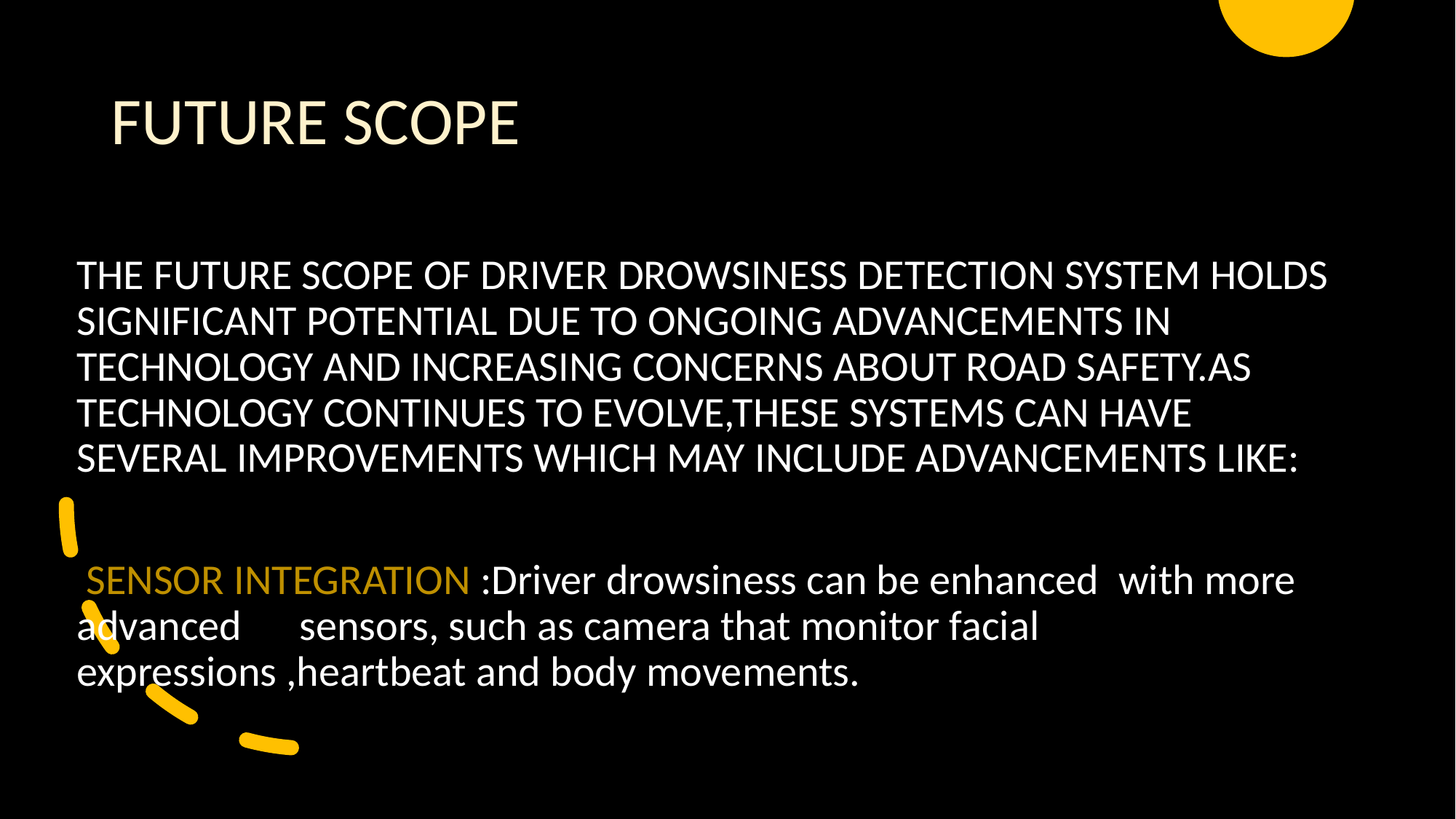

# FUTURE SCOPE

THE FUTURE SCOPE OF DRIVER DROWSINESS DETECTION SYSTEM HOLDS SIGNIFICANT POTENTIAL DUE TO ONGOING ADVANCEMENTS IN TECHNOLOGY AND INCREASING CONCERNS ABOUT ROAD SAFETY.AS TECHNOLOGY CONTINUES TO EVOLVE,THESE SYSTEMS CAN HAVE SEVERAL IMPROVEMENTS WHICH MAY INCLUDE ADVANCEMENTS LIKE:

 SENSOR INTEGRATION :Driver drowsiness can be enhanced  with more advanced      sensors, such as camera that monitor facial expressions ,heartbeat and body movements.